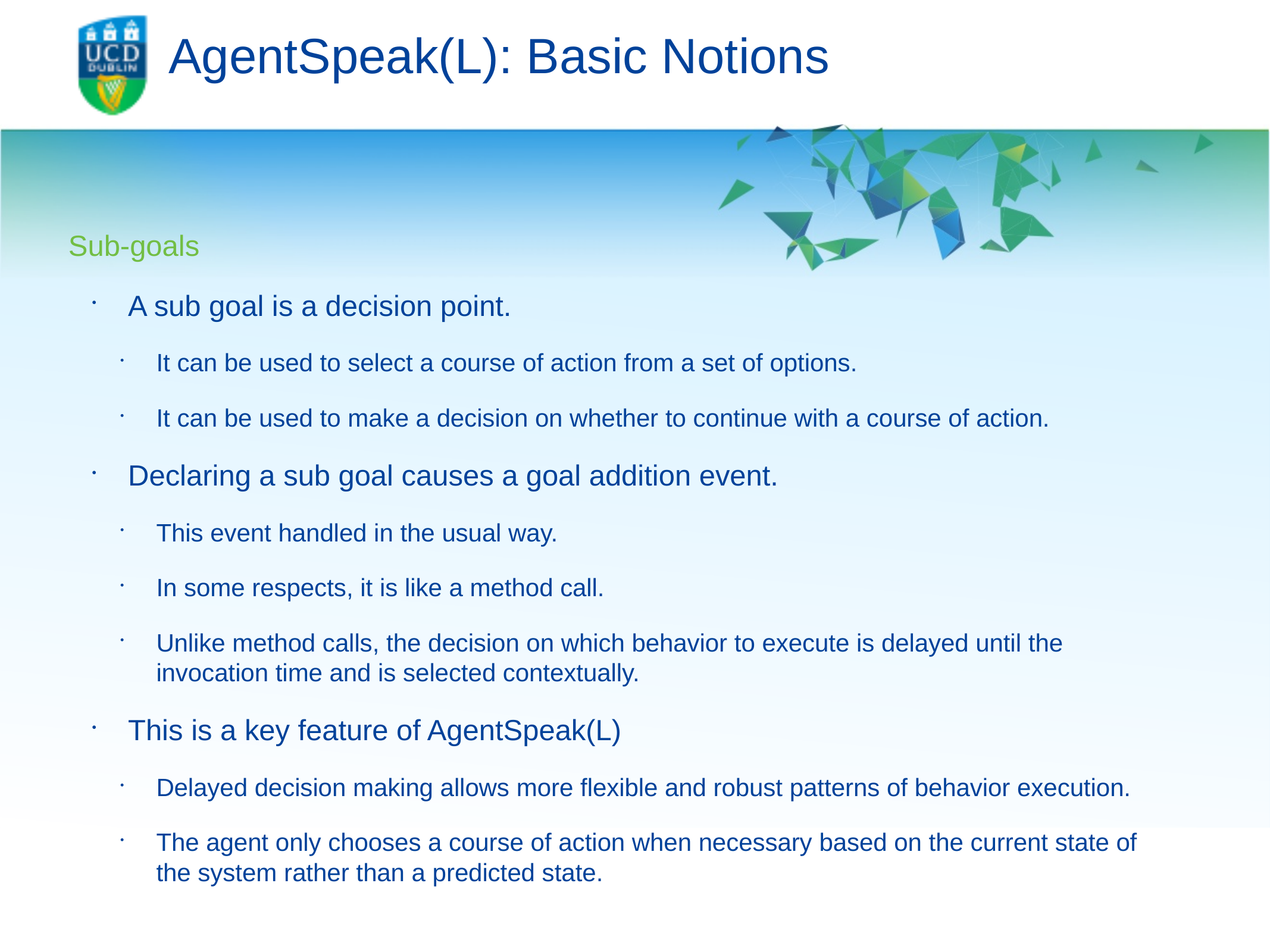

# AgentSpeak(L): Basic Notions
Sub-goals
A sub goal is a decision point.
It can be used to select a course of action from a set of options.
It can be used to make a decision on whether to continue with a course of action.
Declaring a sub goal causes a goal addition event.
This event handled in the usual way.
In some respects, it is like a method call.
Unlike method calls, the decision on which behavior to execute is delayed until the invocation time and is selected contextually.
This is a key feature of AgentSpeak(L)
Delayed decision making allows more flexible and robust patterns of behavior execution.
The agent only chooses a course of action when necessary based on the current state of the system rather than a predicted state.